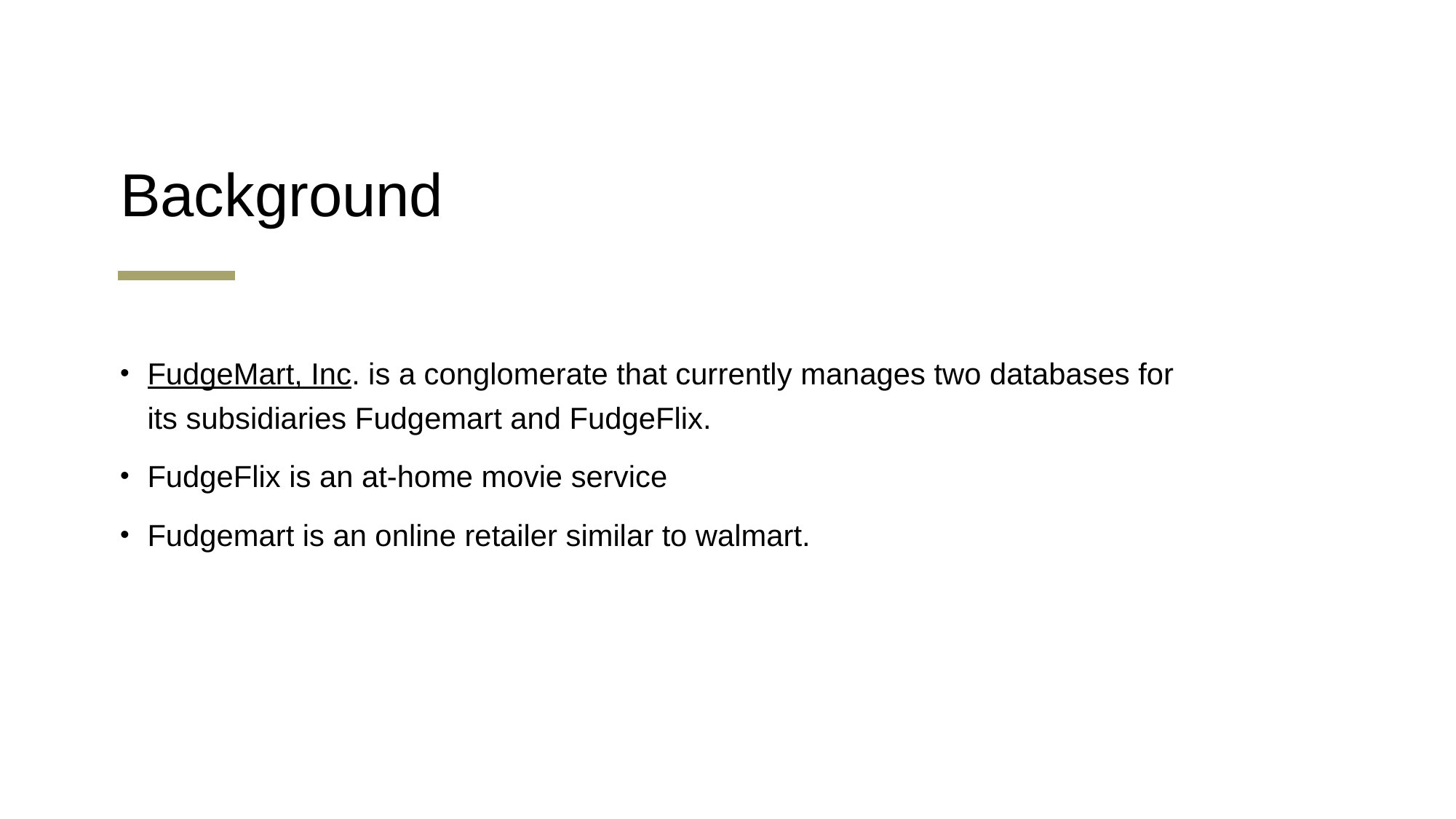

# Background
FudgeMart, Inc. is a conglomerate that currently manages two databases for its subsidiaries Fudgemart and FudgeFlix.
FudgeFlix is an at-home movie service
Fudgemart is an online retailer similar to walmart.